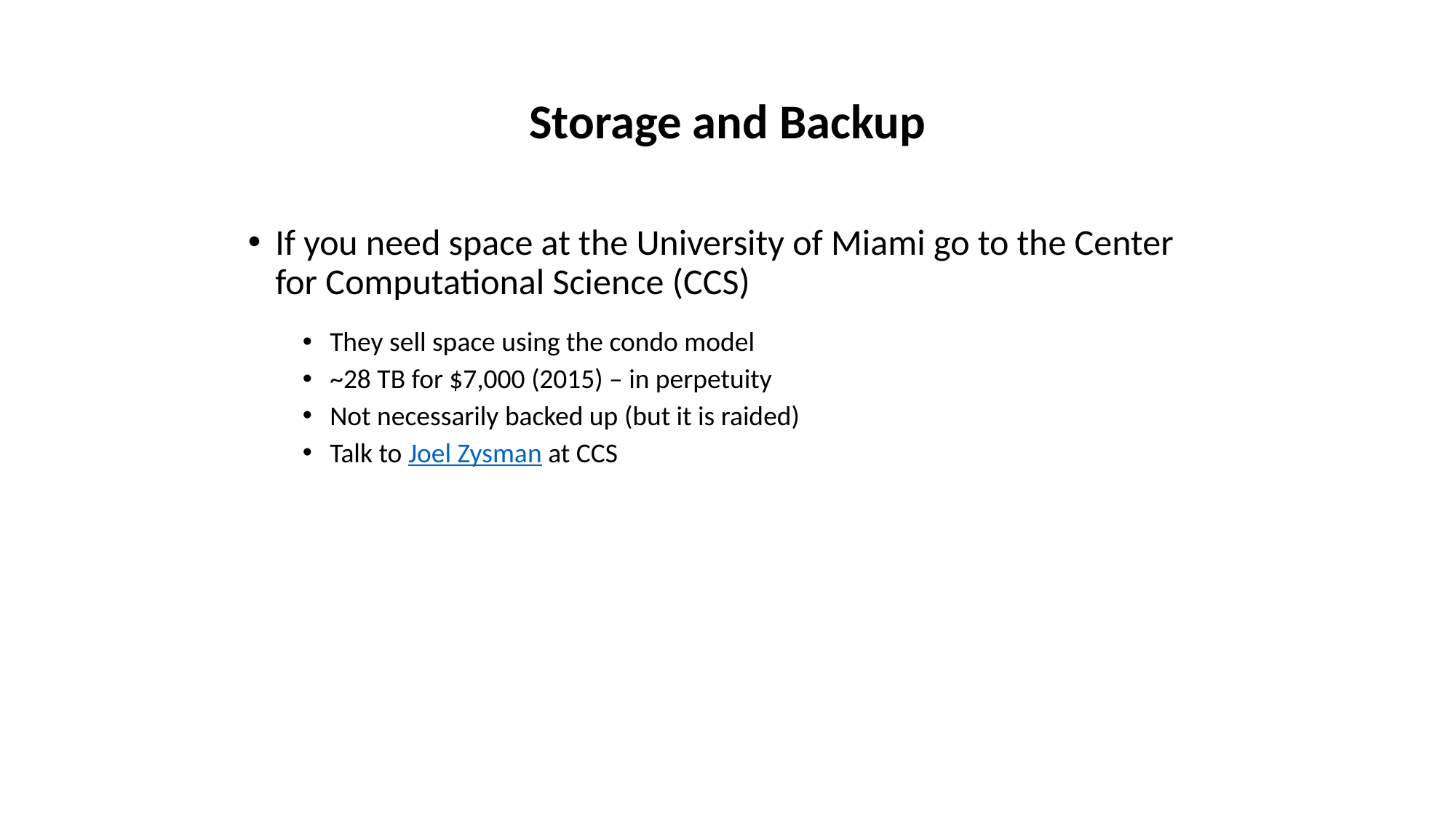

# Storage and Backup
If you need space at the University of Miami go to the Center for Computational Science (CCS)
They sell space using the condo model
~28 TB for $7,000 (2015) – in perpetuity
Not necessarily backed up (but it is raided)
Talk to Joel Zysman at CCS